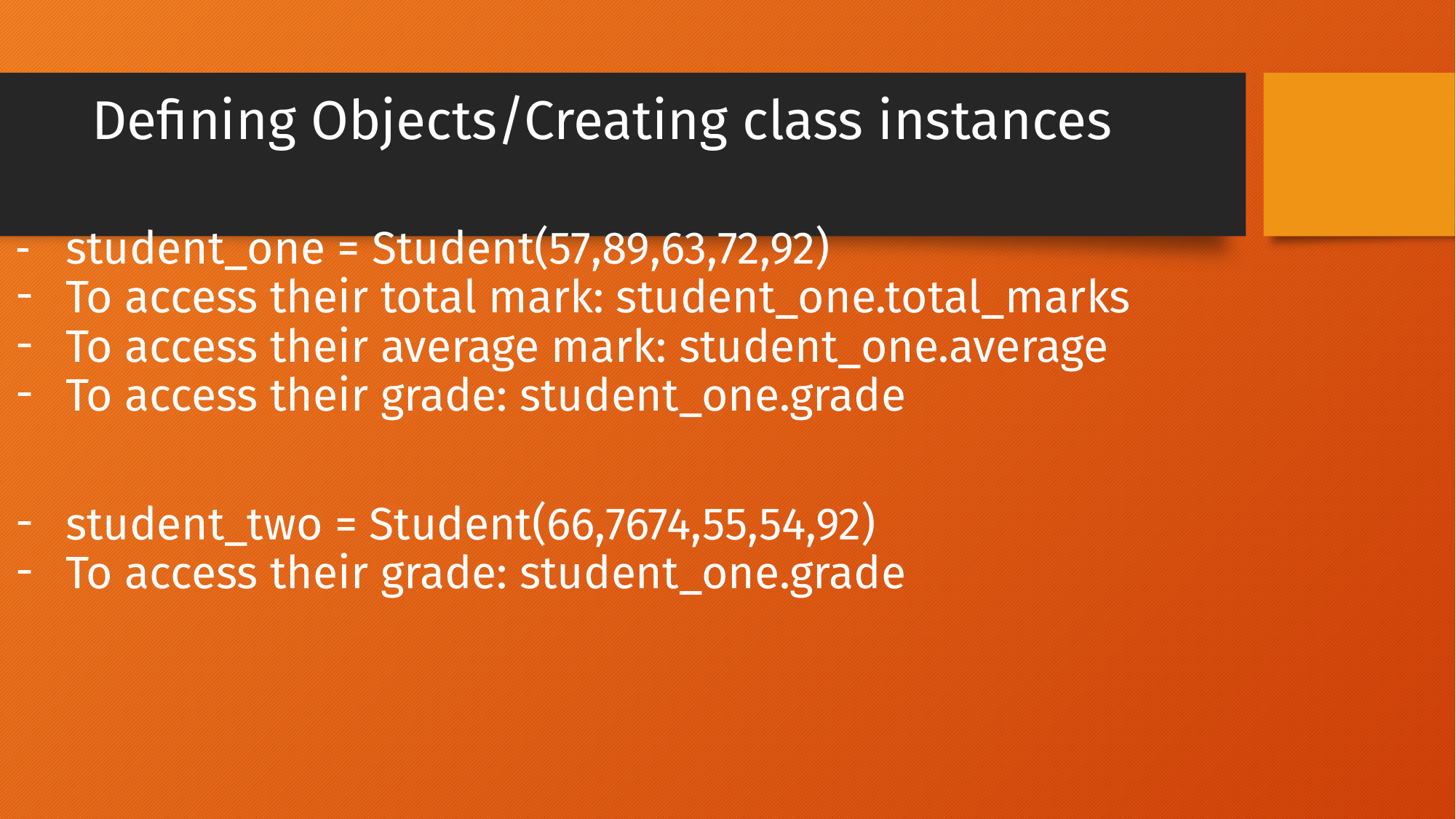

# Defining Objects/Creating class instances
student_one = Student(57,89,63,72,92)
To access their total mark: student_one.total_marks
To access their average mark: student_one.average
To access their grade: student_one.grade

student_two = Student(66,7674,55,54,92)
To access their grade: student_one.grade